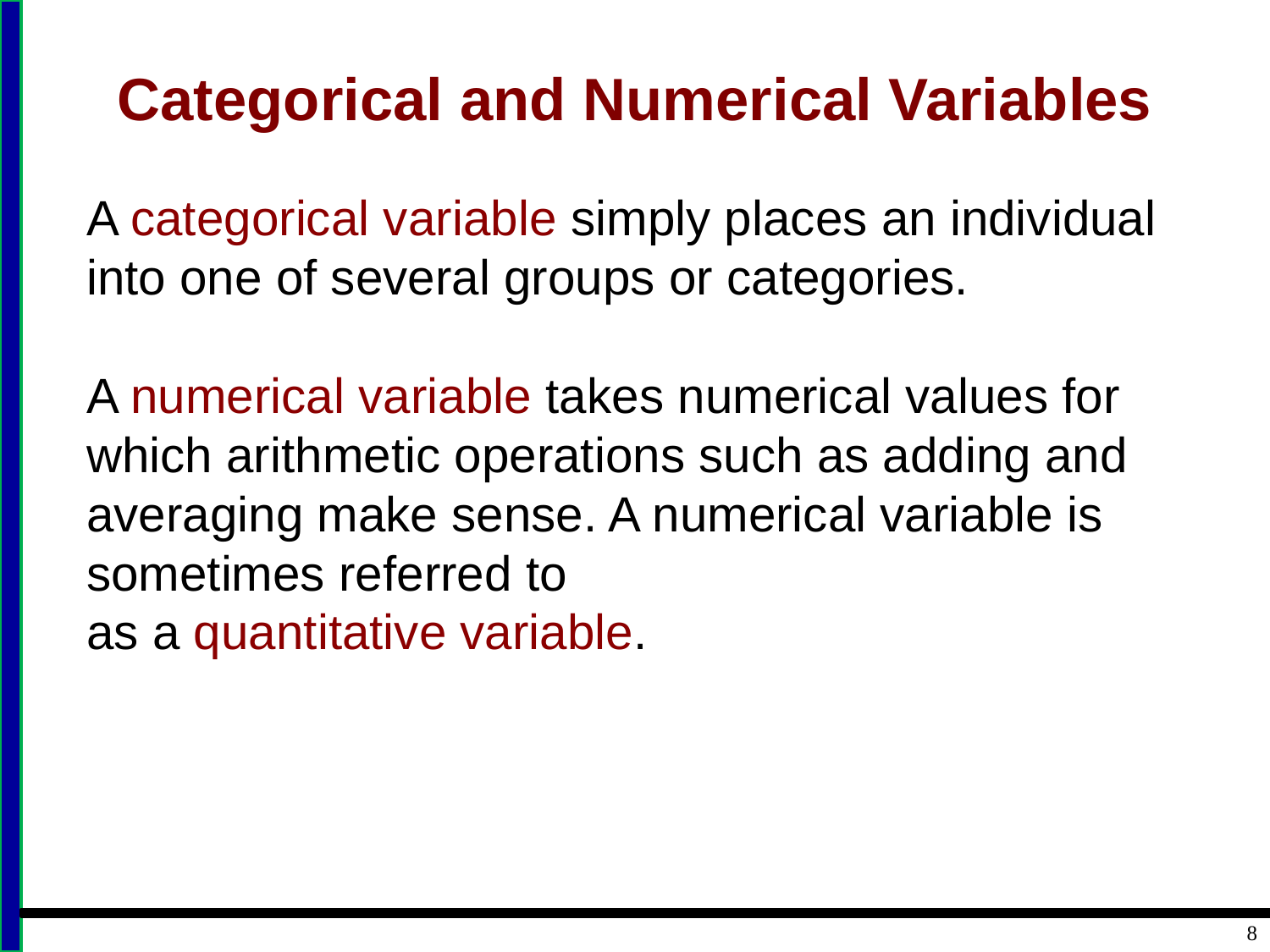

# Categorical and Numerical Variables
A categorical variable simply places an individual into one of several groups or categories.

A numerical variable takes numerical values for which arithmetic operations such as adding and averaging make sense. A numerical variable is sometimes referred to
as a quantitative variable.